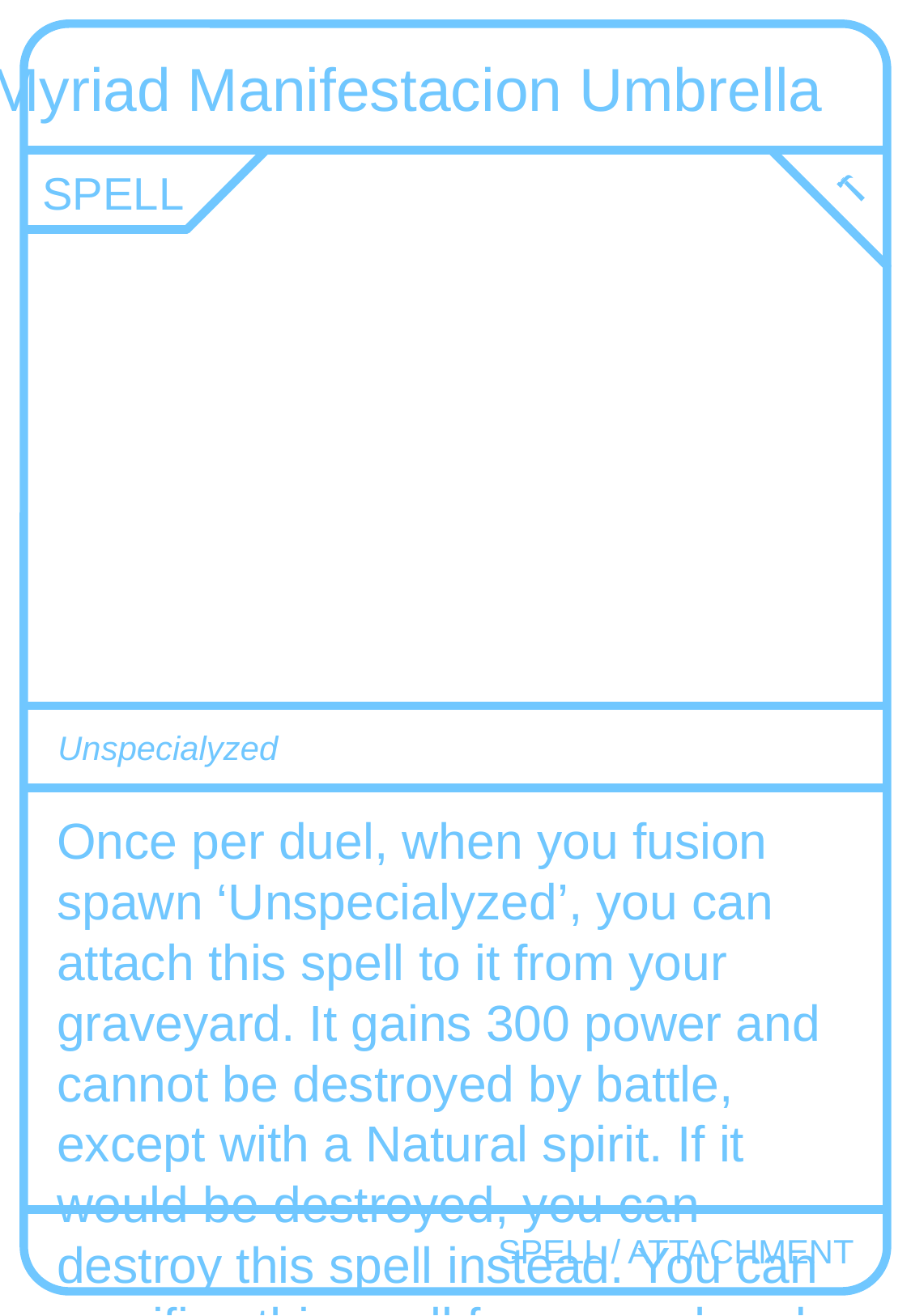

Myriad Manifestacion Umbrella
SPELL
🔨
Unspecialyzed
Once per duel, when you fusion spawn ‘Unspecialyzed’, you can attach this spell to it from your graveyard. It gains 300 power and cannot be destroyed by battle, except with a Natural spirit. If it would be destroyed, you can destroy this spell instead. You can sacrifice this spell from your hand to draw 1 card.
SPELL / ATTACHMENT